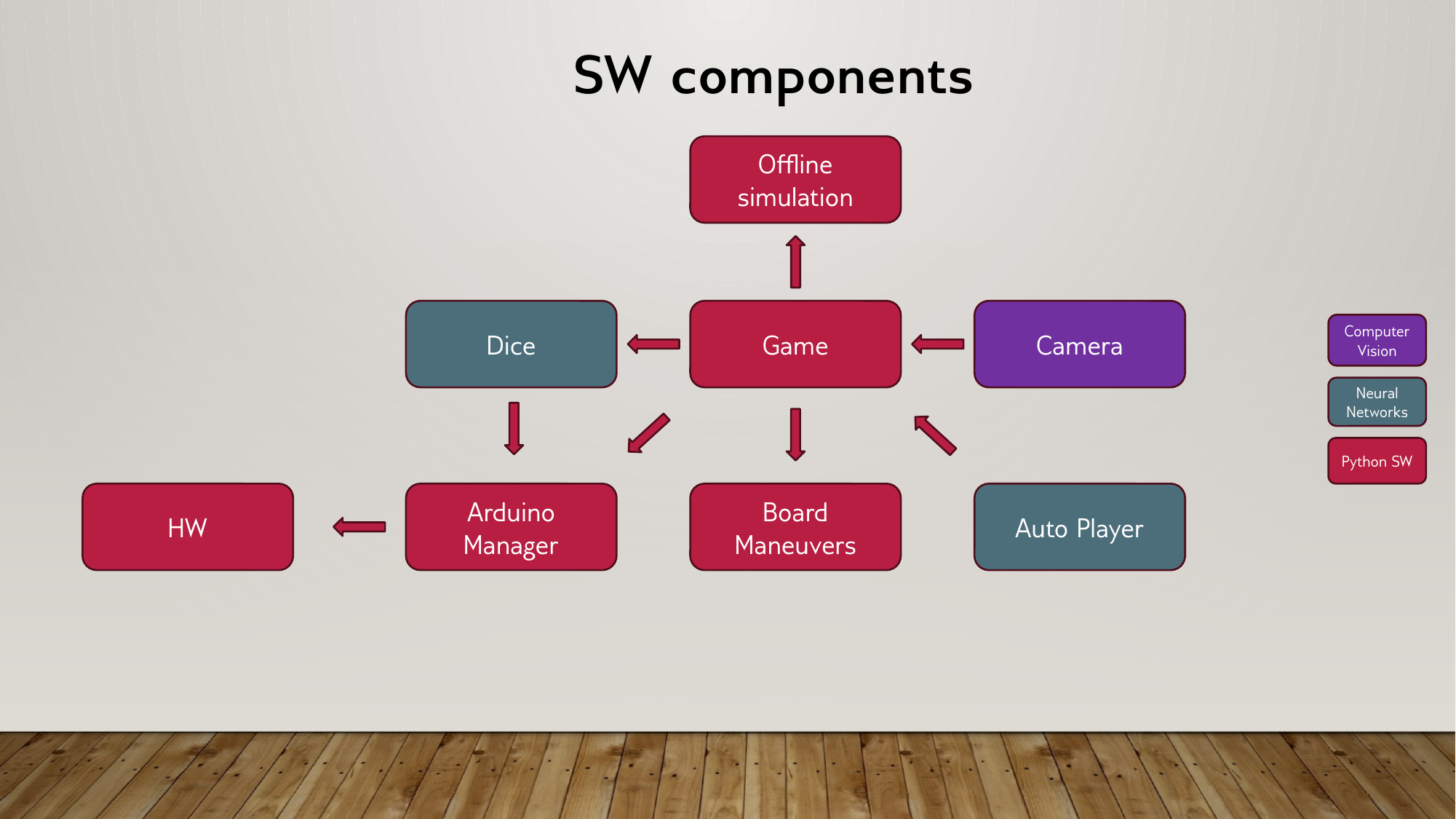

SW components
Offline simulation

Camera
Game
Dice
Computer Vision

Neural Networks

Python SW
HW
Arduino Manager
Board Maneuvers
Auto Player